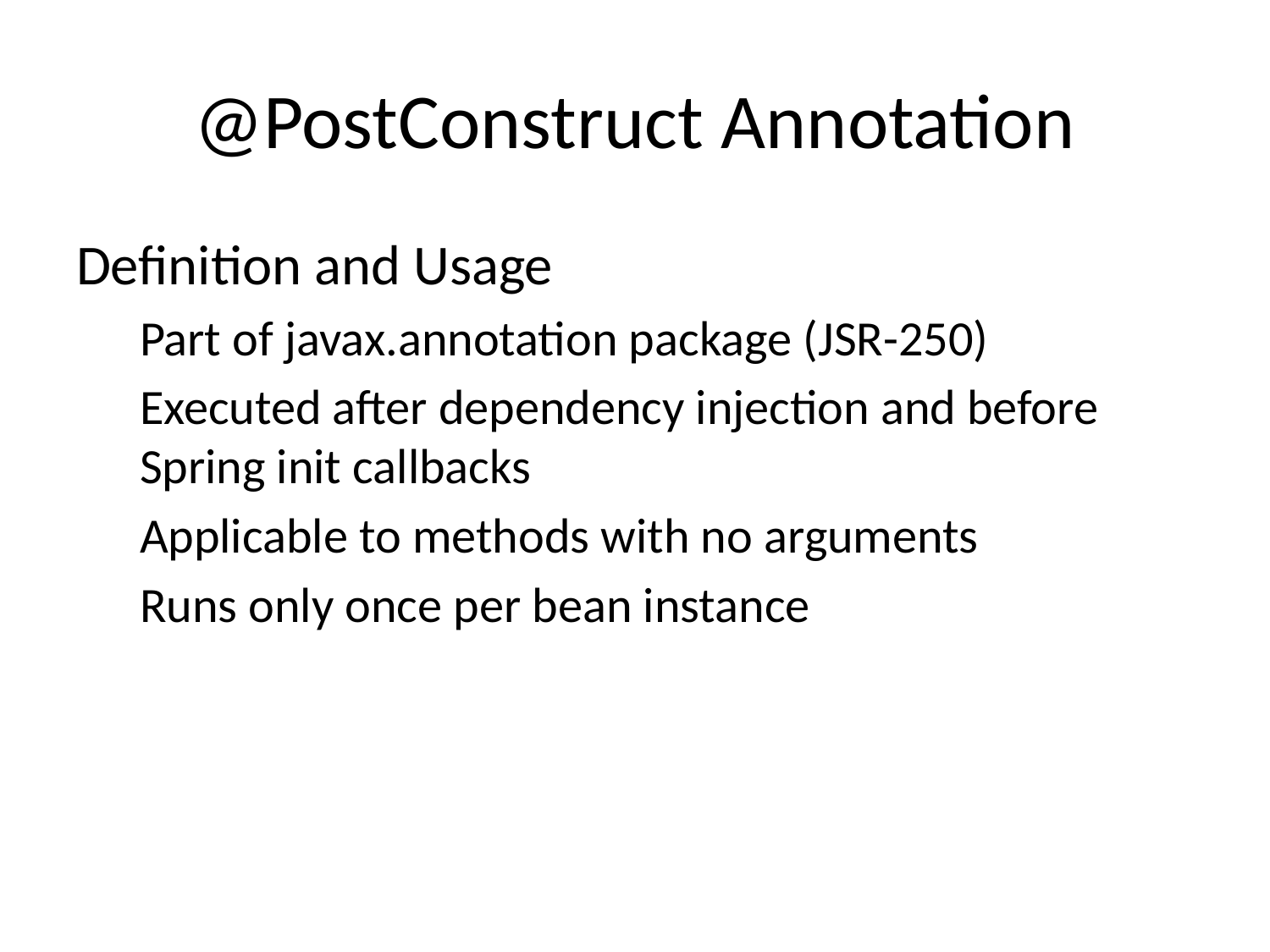

# @PostConstruct Annotation
Definition and Usage
Part of javax.annotation package (JSR-250)
Executed after dependency injection and before Spring init callbacks
Applicable to methods with no arguments
Runs only once per bean instance